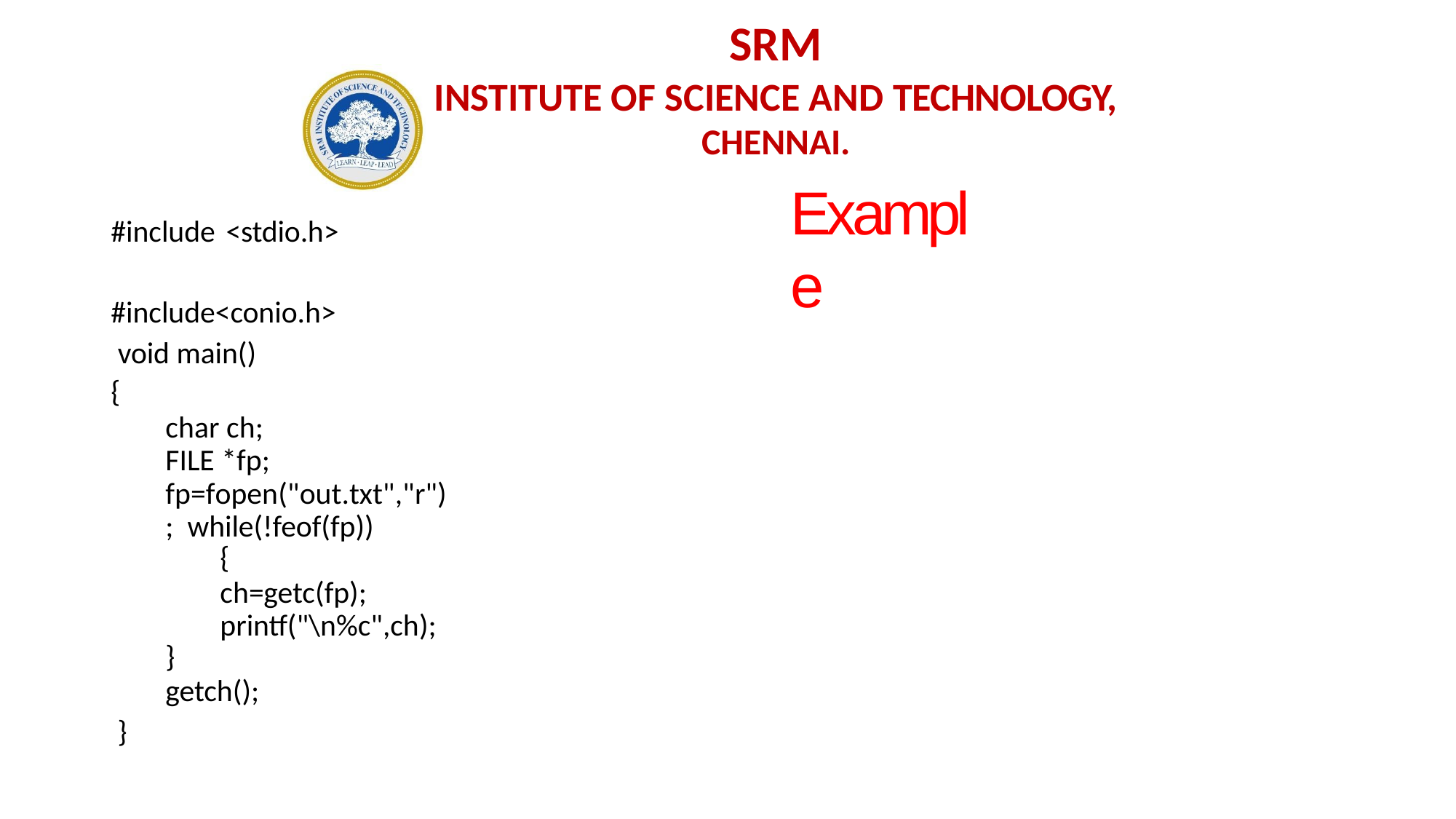

# SRM

INSTITUTE OF SCIENCE AND TECHNOLOGY,
CHENNAI.
Example
#include <stdio.h>  #include<conio.h>  void main()
{
char ch;  FILE *fp;
fp=fopen("out.txt","r");  while(!feof(fp))
{
ch=getc(fp);  printf("\n%c",ch);
}
getch();
}